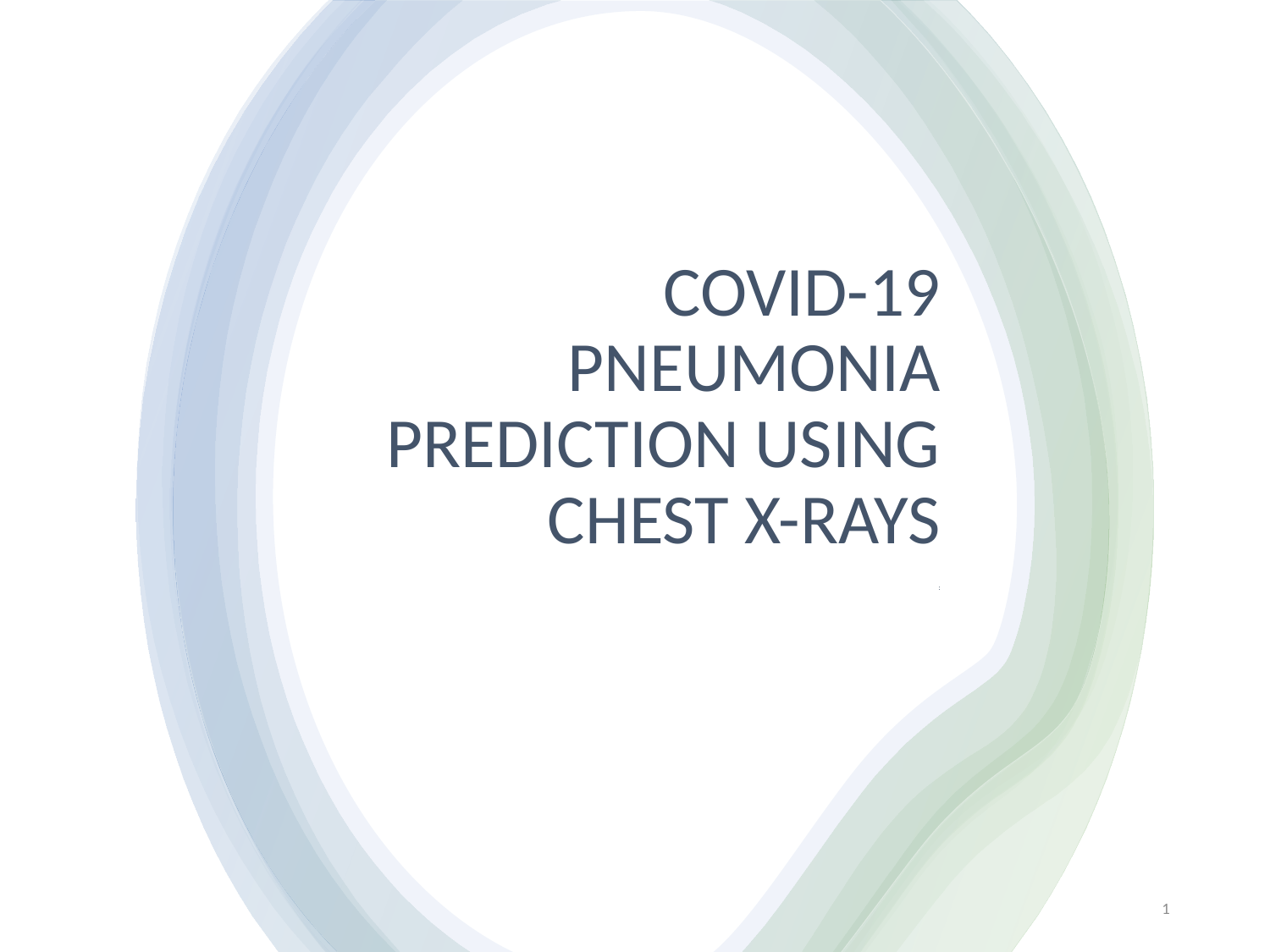

# COVID-19 PNEUMONIA PREDICTION USING CHEST X-RAYS
:
1